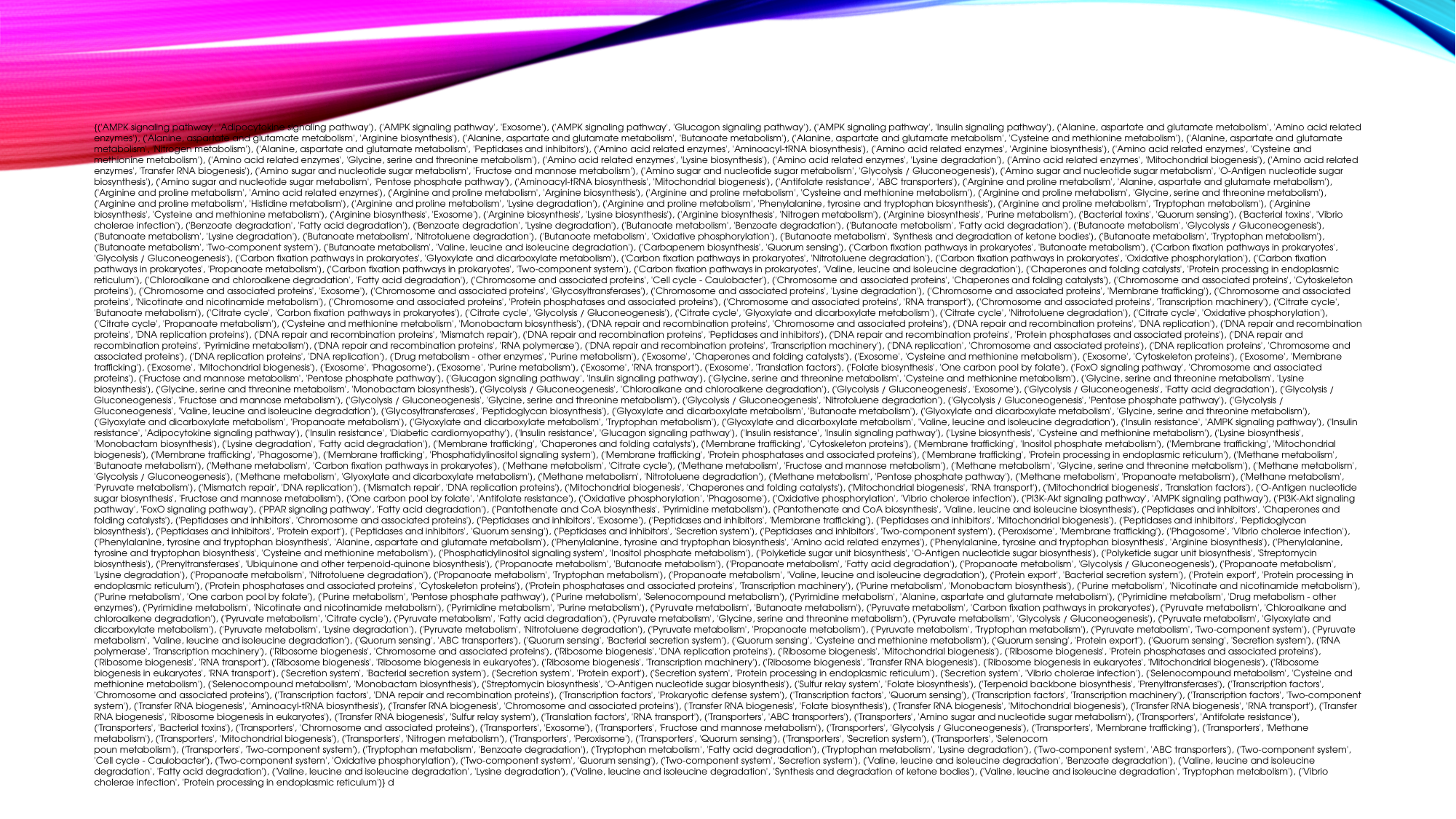

{('AMPK signaling pathway', 'Adipocytokine signaling pathway'), ('AMPK signaling pathway', 'Exosome'), ('AMPK signaling pathway', 'Glucagon signaling pathway'), ('AMPK signaling pathway', 'Insulin signaling pathway'), ('Alanine, aspartate and glutamate metabolism', 'Amino acid related enzymes'), ('Alanine, aspartate and glutamate metabolism', 'Arginine biosynthesis'), ('Alanine, aspartate and glutamate metabolism', 'Butanoate metabolism'), ('Alanine, aspartate and glutamate metabolism', 'Cysteine and methionine metabolism'), ('Alanine, aspartate and glutamate metabolism', 'Nitrogen metabolism'), ('Alanine, aspartate and glutamate metabolism', 'Peptidases and inhibitors'), ('Amino acid related enzymes', 'Aminoacyl-tRNA biosynthesis'), ('Amino acid related enzymes', 'Arginine biosynthesis'), ('Amino acid related enzymes', 'Cysteine and methionine metabolism'), ('Amino acid related enzymes', 'Glycine, serine and threonine metabolism'), ('Amino acid related enzymes', 'Lysine biosynthesis'), ('Amino acid related enzymes', 'Lysine degradation'), ('Amino acid related enzymes', 'Mitochondrial biogenesis'), ('Amino acid related enzymes', 'Transfer RNA biogenesis'), ('Amino sugar and nucleotide sugar metabolism', 'Fructose and mannose metabolism'), ('Amino sugar and nucleotide sugar metabolism', 'Glycolysis / Gluconeogenesis'), ('Amino sugar and nucleotide sugar metabolism', 'O-Antigen nucleotide sugar biosynthesis'), ('Amino sugar and nucleotide sugar metabolism', 'Pentose phosphate pathway'), ('Aminoacyl-tRNA biosynthesis', 'Mitochondrial biogenesis'), ('Antifolate resistance', 'ABC transporters'), ('Arginine and proline metabolism', 'Alanine, aspartate and glutamate metabolism'), ('Arginine and proline metabolism', 'Amino acid related enzymes'), ('Arginine and proline metabolism', 'Arginine biosynthesis'), ('Arginine and proline metabolism', 'Cysteine and methionine metabolism'), ('Arginine and proline metabolism', 'Glycine, serine and threonine metabolism'), ('Arginine and proline metabolism', 'Histidine metabolism'), ('Arginine and proline metabolism', 'Lysine degradation'), ('Arginine and proline metabolism', 'Phenylalanine, tyrosine and tryptophan biosynthesis'), ('Arginine and proline metabolism', 'Tryptophan metabolism'), ('Arginine biosynthesis', 'Cysteine and methionine metabolism'), ('Arginine biosynthesis', 'Exosome'), ('Arginine biosynthesis', 'Lysine biosynthesis'), ('Arginine biosynthesis', 'Nitrogen metabolism'), ('Arginine biosynthesis', 'Purine metabolism'), ('Bacterial toxins', 'Quorum sensing'), ('Bacterial toxins', 'Vibrio cholerae infection'), ('Benzoate degradation', 'Fatty acid degradation'), ('Benzoate degradation', 'Lysine degradation'), ('Butanoate metabolism', 'Benzoate degradation'), ('Butanoate metabolism', 'Fatty acid degradation'), ('Butanoate metabolism', 'Glycolysis / Gluconeogenesis'), ('Butanoate metabolism', 'Lysine degradation'), ('Butanoate metabolism', 'Nitrotoluene degradation'), ('Butanoate metabolism', 'Oxidative phosphorylation'), ('Butanoate metabolism', 'Synthesis and degradation of ketone bodies'), ('Butanoate metabolism', 'Tryptophan metabolism'), ('Butanoate metabolism', 'Two-component system'), ('Butanoate metabolism', 'Valine, leucine and isoleucine degradation'), ('Carbapenem biosynthesis', 'Quorum sensing'), ('Carbon fixation pathways in prokaryotes', 'Butanoate metabolism'), ('Carbon fixation pathways in prokaryotes', 'Glycolysis / Gluconeogenesis'), ('Carbon fixation pathways in prokaryotes', 'Glyoxylate and dicarboxylate metabolism'), ('Carbon fixation pathways in prokaryotes', 'Nitrotoluene degradation'), ('Carbon fixation pathways in prokaryotes', 'Oxidative phosphorylation'), ('Carbon fixation pathways in prokaryotes', 'Propanoate metabolism'), ('Carbon fixation pathways in prokaryotes', 'Two-component system'), ('Carbon fixation pathways in prokaryotes', 'Valine, leucine and isoleucine degradation'), ('Chaperones and folding catalysts', 'Protein processing in endoplasmic reticulum'), ('Chloroalkane and chloroalkene degradation', 'Fatty acid degradation'), ('Chromosome and associated proteins', 'Cell cycle - Caulobacter'), ('Chromosome and associated proteins', 'Chaperones and folding catalysts'), ('Chromosome and associated proteins', 'Cytoskeleton proteins'), ('Chromosome and associated proteins', 'Exosome'), ('Chromosome and associated proteins', 'Glycosyltransferases'), ('Chromosome and associated proteins', 'Lysine degradation'), ('Chromosome and associated proteins', 'Membrane trafficking'), ('Chromosome and associated proteins', 'Nicotinate and nicotinamide metabolism'), ('Chromosome and associated proteins', 'Protein phosphatases and associated proteins'), ('Chromosome and associated proteins', 'RNA transport'), ('Chromosome and associated proteins', 'Transcription machinery'), ('Citrate cycle', 'Butanoate metabolism'), ('Citrate cycle', 'Carbon fixation pathways in prokaryotes'), ('Citrate cycle', 'Glycolysis / Gluconeogenesis'), ('Citrate cycle', 'Glyoxylate and dicarboxylate metabolism'), ('Citrate cycle', 'Nitrotoluene degradation'), ('Citrate cycle', 'Oxidative phosphorylation'), ('Citrate cycle', 'Propanoate metabolism'), ('Cysteine and methionine metabolism', 'Monobactam biosynthesis'), ('DNA repair and recombination proteins', 'Chromosome and associated proteins'), ('DNA repair and recombination proteins', 'DNA replication'), ('DNA repair and recombination proteins', 'DNA replication proteins'), ('DNA repair and recombination proteins', 'Mismatch repair'), ('DNA repair and recombination proteins', 'Peptidases and inhibitors'), ('DNA repair and recombination proteins', 'Protein phosphatases and associated proteins'), ('DNA repair and recombination proteins', 'Pyrimidine metabolism'), ('DNA repair and recombination proteins', 'RNA polymerase'), ('DNA repair and recombination proteins', 'Transcription machinery'), ('DNA replication', 'Chromosome and associated proteins'), ('DNA replication proteins', 'Chromosome and associated proteins'), ('DNA replication proteins', 'DNA replication'), ('Drug metabolism - other enzymes', 'Purine metabolism'), ('Exosome', 'Chaperones and folding catalysts'), ('Exosome', 'Cysteine and methionine metabolism'), ('Exosome', 'Cytoskeleton proteins'), ('Exosome', 'Membrane trafficking'), ('Exosome', 'Mitochondrial biogenesis'), ('Exosome', 'Phagosome'), ('Exosome', 'Purine metabolism'), ('Exosome', 'RNA transport'), ('Exosome', 'Translation factors'), ('Folate biosynthesis', 'One carbon pool by folate'), ('FoxO signaling pathway', 'Chromosome and associated proteins'), ('Fructose and mannose metabolism', 'Pentose phosphate pathway'), ('Glucagon signaling pathway', 'Insulin signaling pathway'), ('Glycine, serine and threonine metabolism', 'Cysteine and methionine metabolism'), ('Glycine, serine and threonine metabolism', 'Lysine biosynthesis'), ('Glycine, serine and threonine metabolism', 'Monobactam biosynthesis'), ('Glycolysis / Gluconeogenesis', 'Chloroalkane and chloroalkene degradation'), ('Glycolysis / Gluconeogenesis', 'Exosome'), ('Glycolysis / Gluconeogenesis', 'Fatty acid degradation'), ('Glycolysis / Gluconeogenesis', 'Fructose and mannose metabolism'), ('Glycolysis / Gluconeogenesis', 'Glycine, serine and threonine metabolism'), ('Glycolysis / Gluconeogenesis', 'Nitrotoluene degradation'), ('Glycolysis / Gluconeogenesis', 'Pentose phosphate pathway'), ('Glycolysis / Gluconeogenesis', 'Valine, leucine and isoleucine degradation'), ('Glycosyltransferases', 'Peptidoglycan biosynthesis'), ('Glyoxylate and dicarboxylate metabolism', 'Butanoate metabolism'), ('Glyoxylate and dicarboxylate metabolism', 'Glycine, serine and threonine metabolism'), ('Glyoxylate and dicarboxylate metabolism', 'Propanoate metabolism'), ('Glyoxylate and dicarboxylate metabolism', 'Tryptophan metabolism'), ('Glyoxylate and dicarboxylate metabolism', 'Valine, leucine and isoleucine degradation'), ('Insulin resistance', 'AMPK signaling pathway'), ('Insulin resistance', 'Adipocytokine signaling pathway'), ('Insulin resistance', 'Diabetic cardiomyopathy'), ('Insulin resistance', 'Glucagon signaling pathway'), ('Insulin resistance', 'Insulin signaling pathway'), ('Lysine biosynthesis', 'Cysteine and methionine metabolism'), ('Lysine biosynthesis', 'Monobactam biosynthesis'), ('Lysine degradation', 'Fatty acid degradation'), ('Membrane trafficking', 'Chaperones and folding catalysts'), ('Membrane trafficking', 'Cytoskeleton proteins'), ('Membrane trafficking', 'Inositol phosphate metabolism'), ('Membrane trafficking', 'Mitochondrial biogenesis'), ('Membrane trafficking', 'Phagosome'), ('Membrane trafficking', 'Phosphatidylinositol signaling system'), ('Membrane trafficking', 'Protein phosphatases and associated proteins'), ('Membrane trafficking', 'Protein processing in endoplasmic reticulum'), ('Methane metabolism', 'Butanoate metabolism'), ('Methane metabolism', 'Carbon fixation pathways in prokaryotes'), ('Methane metabolism', 'Citrate cycle'), ('Methane metabolism', 'Fructose and mannose metabolism'), ('Methane metabolism', 'Glycine, serine and threonine metabolism'), ('Methane metabolism', 'Glycolysis / Gluconeogenesis'), ('Methane metabolism', 'Glyoxylate and dicarboxylate metabolism'), ('Methane metabolism', 'Nitrotoluene degradation'), ('Methane metabolism', 'Pentose phosphate pathway'), ('Methane metabolism', 'Propanoate metabolism'), ('Methane metabolism', 'Pyruvate metabolism'), ('Mismatch repair', 'DNA replication'), ('Mismatch repair', 'DNA replication proteins'), ('Mitochondrial biogenesis', 'Chaperones and folding catalysts'), ('Mitochondrial biogenesis', 'RNA transport'), ('Mitochondrial biogenesis', 'Translation factors'), ('O-Antigen nucleotide sugar biosynthesis', 'Fructose and mannose metabolism'), ('One carbon pool by folate', 'Antifolate resistance'), ('Oxidative phosphorylation', 'Phagosome'), ('Oxidative phosphorylation', 'Vibrio cholerae infection'), ('PI3K-Akt signaling pathway', 'AMPK signaling pathway'), ('PI3K-Akt signaling pathway', 'FoxO signaling pathway'), ('PPAR signaling pathway', 'Fatty acid degradation'), ('Pantothenate and CoA biosynthesis', 'Pyrimidine metabolism'), ('Pantothenate and CoA biosynthesis', 'Valine, leucine and isoleucine biosynthesis'), ('Peptidases and inhibitors', 'Chaperones and folding catalysts'), ('Peptidases and inhibitors', 'Chromosome and associated proteins'), ('Peptidases and inhibitors', 'Exosome'), ('Peptidases and inhibitors', 'Membrane trafficking'), ('Peptidases and inhibitors', 'Mitochondrial biogenesis'), ('Peptidases and inhibitors', 'Peptidoglycan biosynthesis'), ('Peptidases and inhibitors', 'Protein export'), ('Peptidases and inhibitors', 'Quorum sensing'), ('Peptidases and inhibitors', 'Secretion system'), ('Peptidases and inhibitors', 'Two-component system'), ('Peroxisome', 'Membrane trafficking'), ('Phagosome', 'Vibrio cholerae infection'), ('Phenylalanine, tyrosine and tryptophan biosynthesis', 'Alanine, aspartate and glutamate metabolism'), ('Phenylalanine, tyrosine and tryptophan biosynthesis', 'Amino acid related enzymes'), ('Phenylalanine, tyrosine and tryptophan biosynthesis', 'Arginine biosynthesis'), ('Phenylalanine, tyrosine and tryptophan biosynthesis', 'Cysteine and methionine metabolism'), ('Phosphatidylinositol signaling system', 'Inositol phosphate metabolism'), ('Polyketide sugar unit biosynthesis', 'O-Antigen nucleotide sugar biosynthesis'), ('Polyketide sugar unit biosynthesis', 'Streptomycin biosynthesis'), ('Prenyltransferases', 'Ubiquinone and other terpenoid-quinone biosynthesis'), ('Propanoate metabolism', 'Butanoate metabolism'), ('Propanoate metabolism', 'Fatty acid degradation'), ('Propanoate metabolism', 'Glycolysis / Gluconeogenesis'), ('Propanoate metabolism', 'Lysine degradation'), ('Propanoate metabolism', 'Nitrotoluene degradation'), ('Propanoate metabolism', 'Tryptophan metabolism'), ('Propanoate metabolism', 'Valine, leucine and isoleucine degradation'), ('Protein export', 'Bacterial secretion system'), ('Protein export', 'Protein processing in endoplasmic reticulum'), ('Protein phosphatases and associated proteins', 'Cytoskeleton proteins'), ('Protein phosphatases and associated proteins', 'Transcription machinery'), ('Purine metabolism', 'Monobactam biosynthesis'), ('Purine metabolism', 'Nicotinate and nicotinamide metabolism'), ('Purine metabolism', 'One carbon pool by folate'), ('Purine metabolism', 'Pentose phosphate pathway'), ('Purine metabolism', 'Selenocompound metabolism'), ('Pyrimidine metabolism', 'Alanine, aspartate and glutamate metabolism'), ('Pyrimidine metabolism', 'Drug metabolism - other enzymes'), ('Pyrimidine metabolism', 'Nicotinate and nicotinamide metabolism'), ('Pyrimidine metabolism', 'Purine metabolism'), ('Pyruvate metabolism', 'Butanoate metabolism'), ('Pyruvate metabolism', 'Carbon fixation pathways in prokaryotes'), ('Pyruvate metabolism', 'Chloroalkane and chloroalkene degradation'), ('Pyruvate metabolism', 'Citrate cycle'), ('Pyruvate metabolism', 'Fatty acid degradation'), ('Pyruvate metabolism', 'Glycine, serine and threonine metabolism'), ('Pyruvate metabolism', 'Glycolysis / Gluconeogenesis'), ('Pyruvate metabolism', 'Glyoxylate and dicarboxylate metabolism'), ('Pyruvate metabolism', 'Lysine degradation'), ('Pyruvate metabolism', 'Nitrotoluene degradation'), ('Pyruvate metabolism', 'Propanoate metabolism'), ('Pyruvate metabolism', 'Tryptophan metabolism'), ('Pyruvate metabolism', 'Two-component system'), ('Pyruvate metabolism', 'Valine, leucine and isoleucine degradation'), ('Quorum sensing', 'ABC transporters'), ('Quorum sensing', 'Bacterial secretion system'), ('Quorum sensing', 'Cysteine and methionine metabolism'), ('Quorum sensing', 'Protein export'), ('Quorum sensing', 'Secretion system'), ('RNA polymerase', 'Transcription machinery'), ('Ribosome biogenesis', 'Chromosome and associated proteins'), ('Ribosome biogenesis', 'DNA replication proteins'), ('Ribosome biogenesis', 'Mitochondrial biogenesis'), ('Ribosome biogenesis', 'Protein phosphatases and associated proteins'), ('Ribosome biogenesis', 'RNA transport'), ('Ribosome biogenesis', 'Ribosome biogenesis in eukaryotes'), ('Ribosome biogenesis', 'Transcription machinery'), ('Ribosome biogenesis', 'Transfer RNA biogenesis'), ('Ribosome biogenesis in eukaryotes', 'Mitochondrial biogenesis'), ('Ribosome biogenesis in eukaryotes', 'RNA transport'), ('Secretion system', 'Bacterial secretion system'), ('Secretion system', 'Protein export'), ('Secretion system', 'Protein processing in endoplasmic reticulum'), ('Secretion system', 'Vibrio cholerae infection'), ('Selenocompound metabolism', 'Cysteine and methionine metabolism'), ('Selenocompound metabolism', 'Monobactam biosynthesis'), ('Streptomycin biosynthesis', 'O-Antigen nucleotide sugar biosynthesis'), ('Sulfur relay system', 'Folate biosynthesis'), ('Terpenoid backbone biosynthesis', 'Prenyltransferases'), ('Transcription factors', 'Chromosome and associated proteins'), ('Transcription factors', 'DNA repair and recombination proteins'), ('Transcription factors', 'Prokaryotic defense system'), ('Transcription factors', 'Quorum sensing'), ('Transcription factors', 'Transcription machinery'), ('Transcription factors', 'Two-component system'), ('Transfer RNA biogenesis', 'Aminoacyl-tRNA biosynthesis'), ('Transfer RNA biogenesis', 'Chromosome and associated proteins'), ('Transfer RNA biogenesis', 'Folate biosynthesis'), ('Transfer RNA biogenesis', 'Mitochondrial biogenesis'), ('Transfer RNA biogenesis', 'RNA transport'), ('Transfer RNA biogenesis', 'Ribosome biogenesis in eukaryotes'), ('Transfer RNA biogenesis', 'Sulfur relay system'), ('Translation factors', 'RNA transport'), ('Transporters', 'ABC transporters'), ('Transporters', 'Amino sugar and nucleotide sugar metabolism'), ('Transporters', 'Antifolate resistance'), ('Transporters', 'Bacterial toxins'), ('Transporters', 'Chromosome and associated proteins'), ('Transporters', 'Exosome'), ('Transporters', 'Fructose and mannose metabolism'), ('Transporters', 'Glycolysis / Gluconeogenesis'), ('Transporters', 'Membrane trafficking'), ('Transporters', 'Methane metabolism'), ('Transporters', 'Mitochondrial biogenesis'), ('Transporters', 'Nitrogen metabolism'), ('Transporters', 'Peroxisome'), ('Transporters', 'Quorum sensing'), ('Transporters', 'Secretion system'), ('Transporters', 'Selenocompound metabolism'), ('Transporters', 'Two-component system'), ('Tryptophan metabolism', 'Benzoate degradation'), ('Tryptophan metabolism', 'Fatty acid degradation'), ('Tryptophan metabolism', 'Lysine degradation'), ('Two-component system', 'ABC transporters'), ('Two-component system', 'Cell cycle - Caulobacter'), ('Two-component system', 'Oxidative phosphorylation'), ('Two-component system', 'Quorum sensing'), ('Two-component system', 'Secretion system'), ('Valine, leucine and isoleucine degradation', 'Benzoate degradation'), ('Valine, leucine and isoleucine degradation', 'Fatty acid degradation'), ('Valine, leucine and isoleucine degradation', 'Lysine degradation'), ('Valine, leucine and isoleucine degradation', 'Synthesis and degradation of ketone bodies'), ('Valine, leucine and isoleucine degradation', 'Tryptophan metabolism'), ('Vibrio cholerae infection', 'Protein processing in endoplasmic reticulum')}